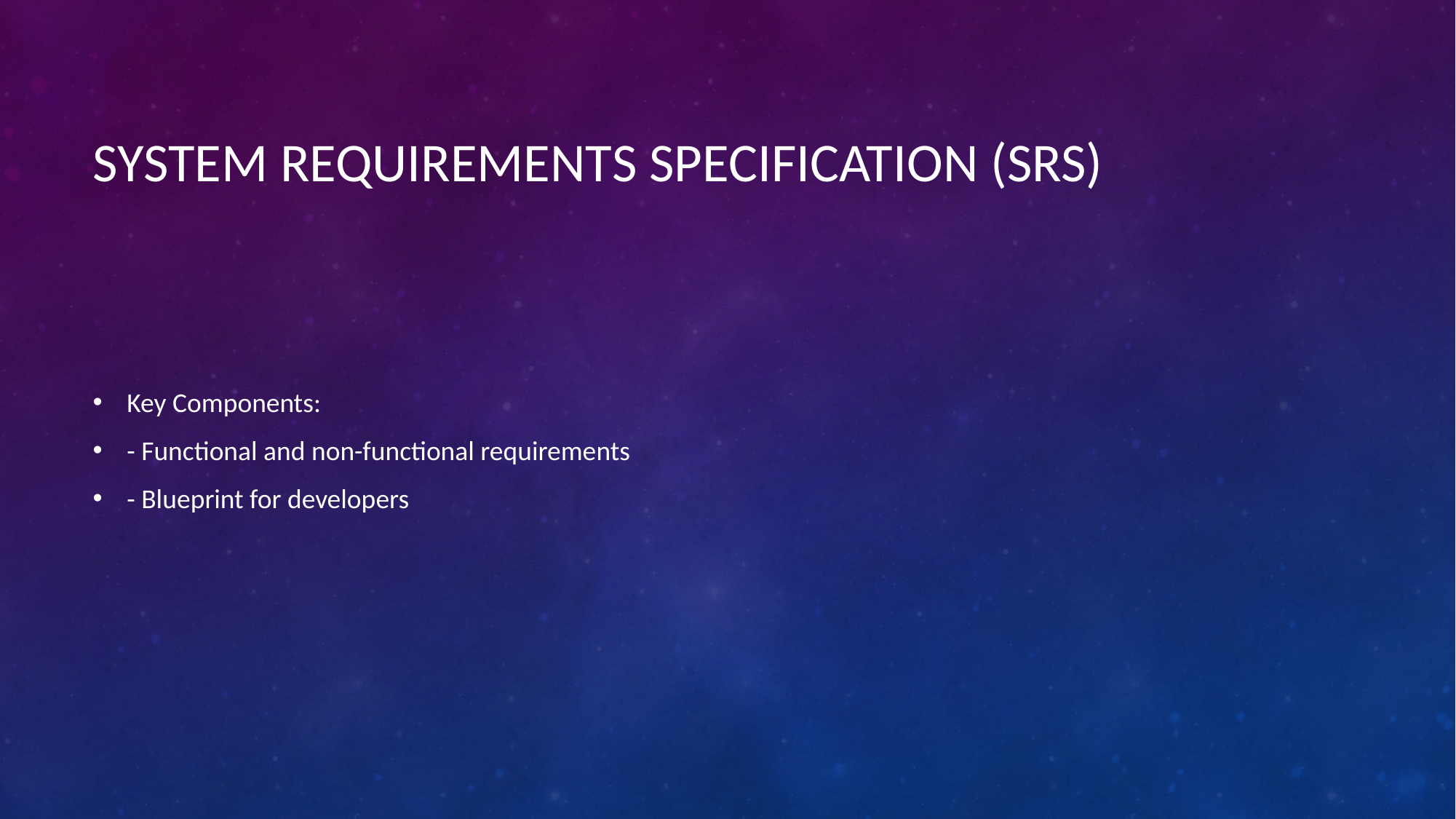

# System Requirements Specification (SRS)
Key Components:
- Functional and non-functional requirements
- Blueprint for developers